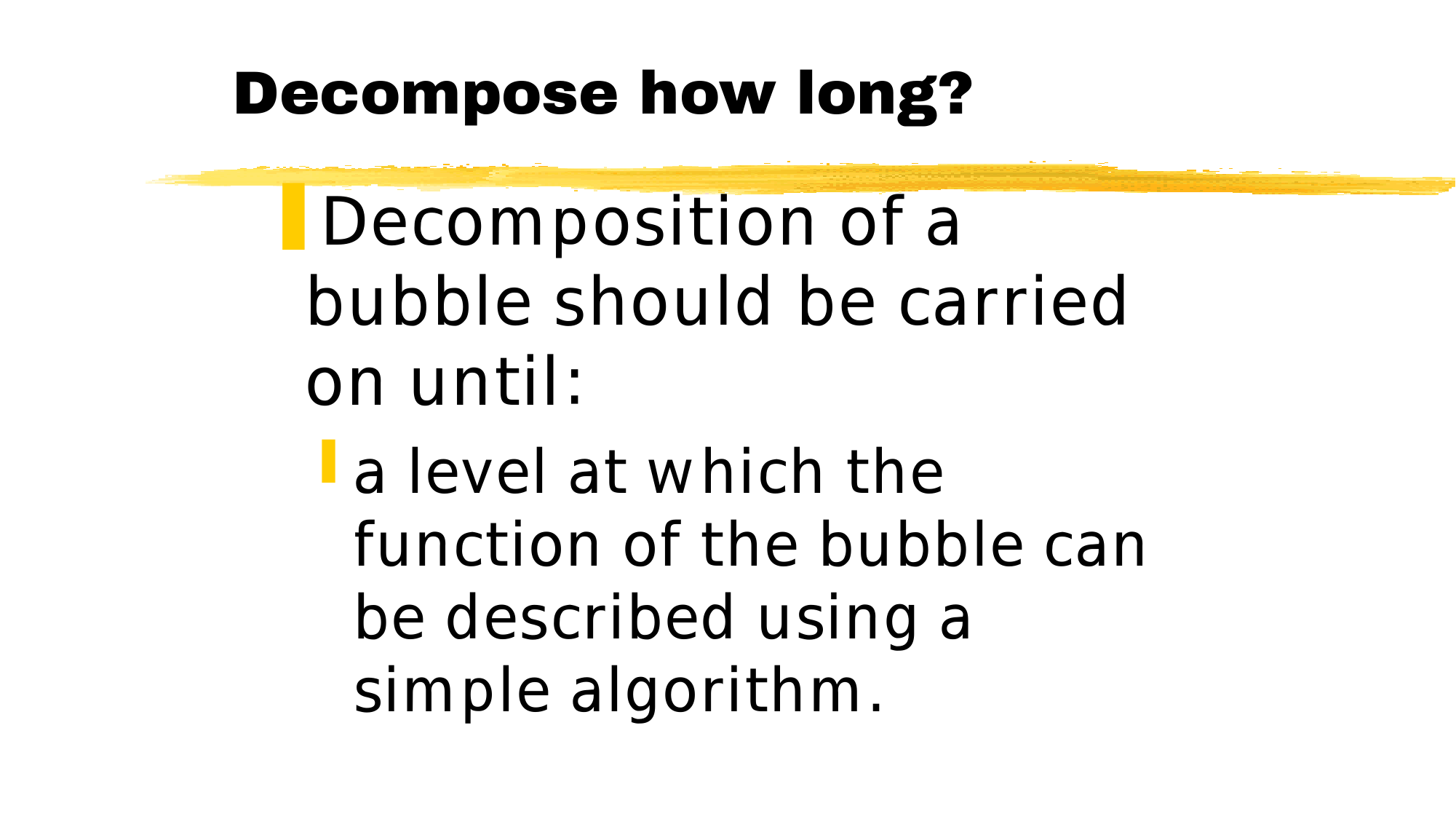

# Decompose how long?
Decomposition of a bubble should be carried on until:
a level at which the function of the bubble can be described using a simple algorithm.
10